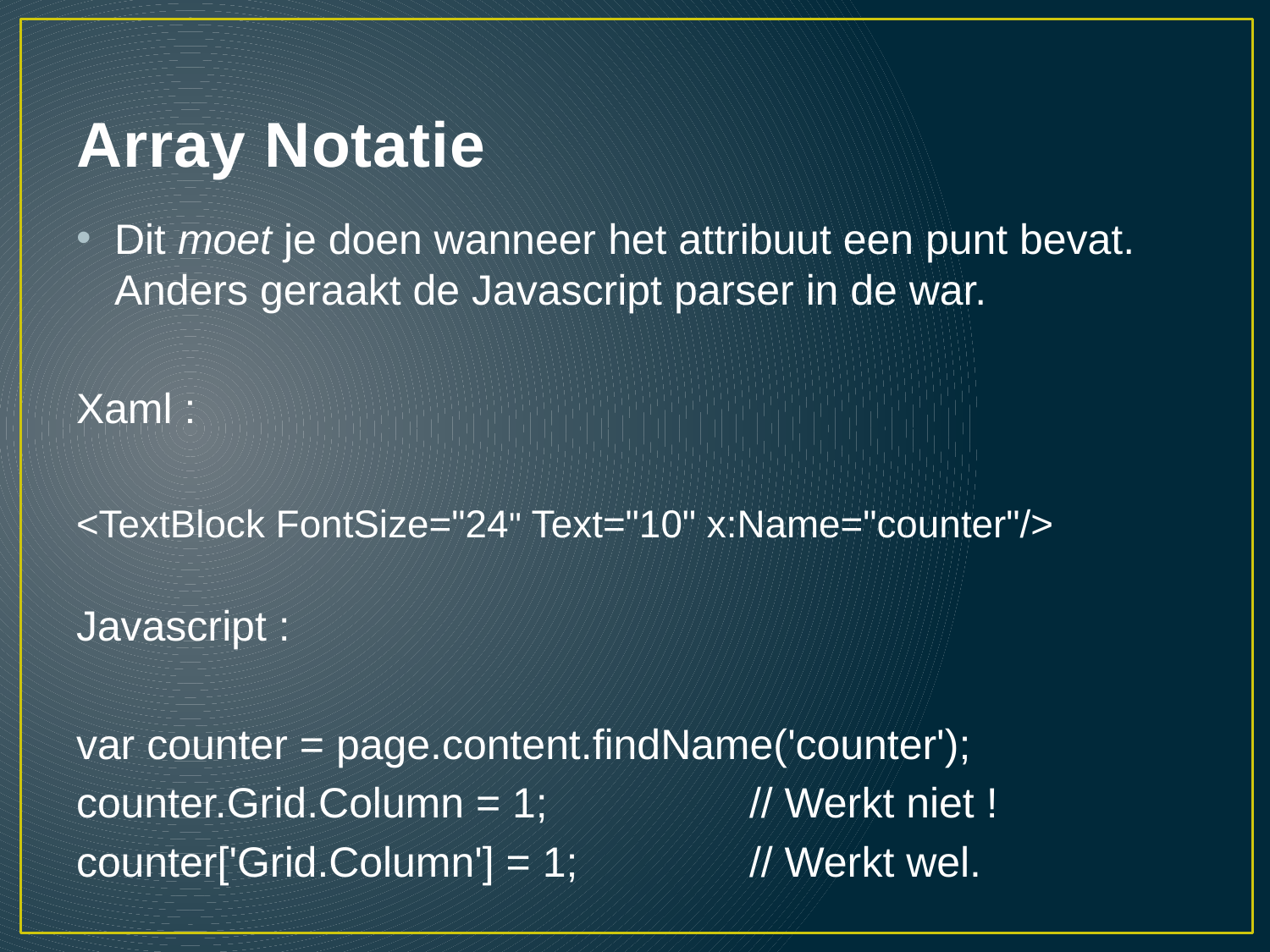

# Array Notatie
Dit moet je doen wanneer het attribuut een punt bevat. Anders geraakt de Javascript parser in de war.

Xaml :

<TextBlock FontSize="24" Text="10" x:Name="counter"/>

Javascript :

var counter = page.content.findName('counter');
counter.Grid.Column = 1;		// Werkt niet !
counter['Grid.Column'] = 1;		// Werkt wel.